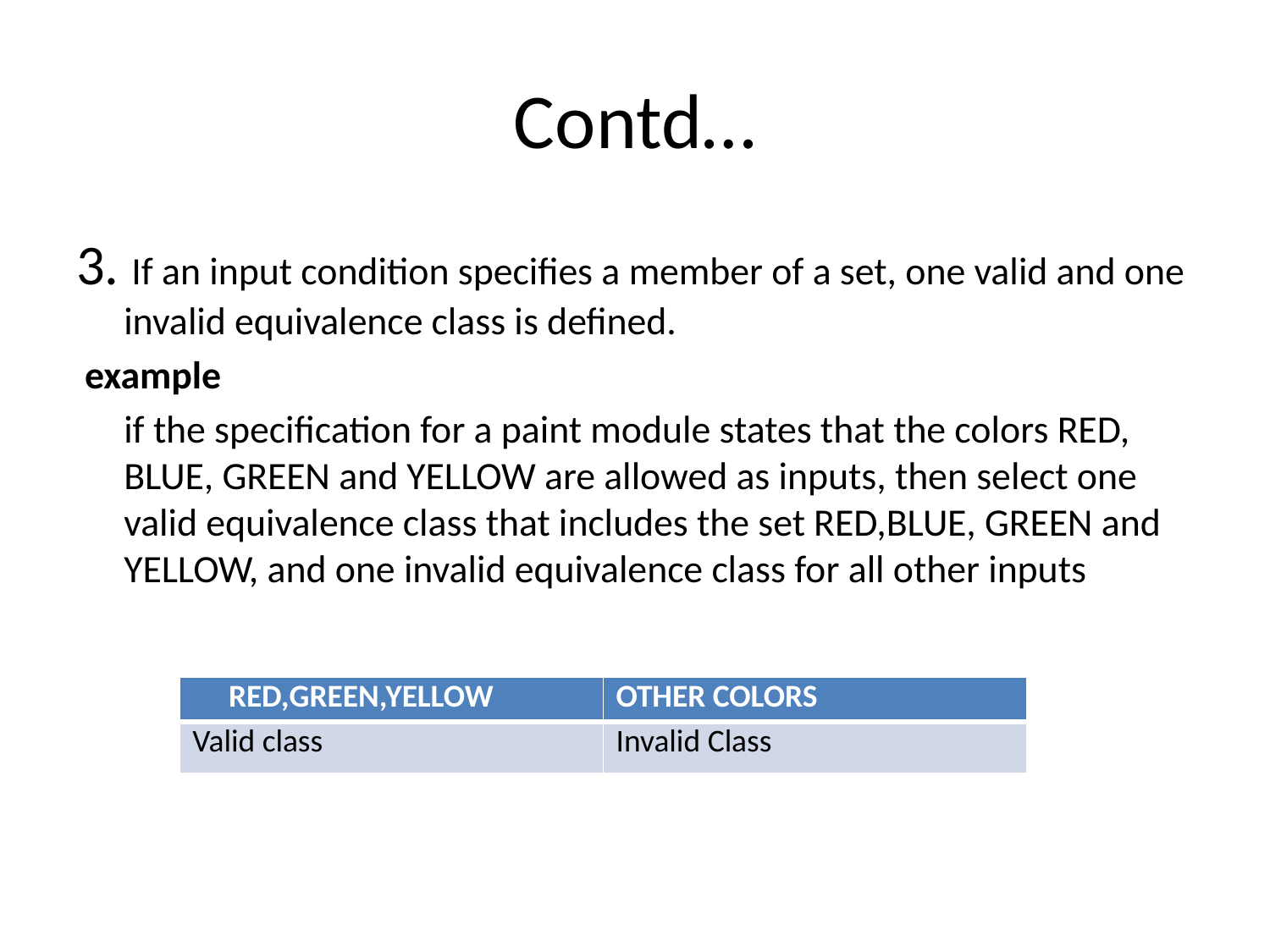

# Contd…
3. If an input condition specifies a member of a set, one valid and one invalid equivalence class is defined.
 example
	if the specification for a paint module states that the colors RED, BLUE, GREEN and YELLOW are allowed as inputs, then select one valid equivalence class that includes the set RED,BLUE, GREEN and YELLOW, and one invalid equivalence class for all other inputs

| RED,GREEN,YELLOW | OTHER COLORS |
| --- | --- |
| Valid class | Invalid Class |